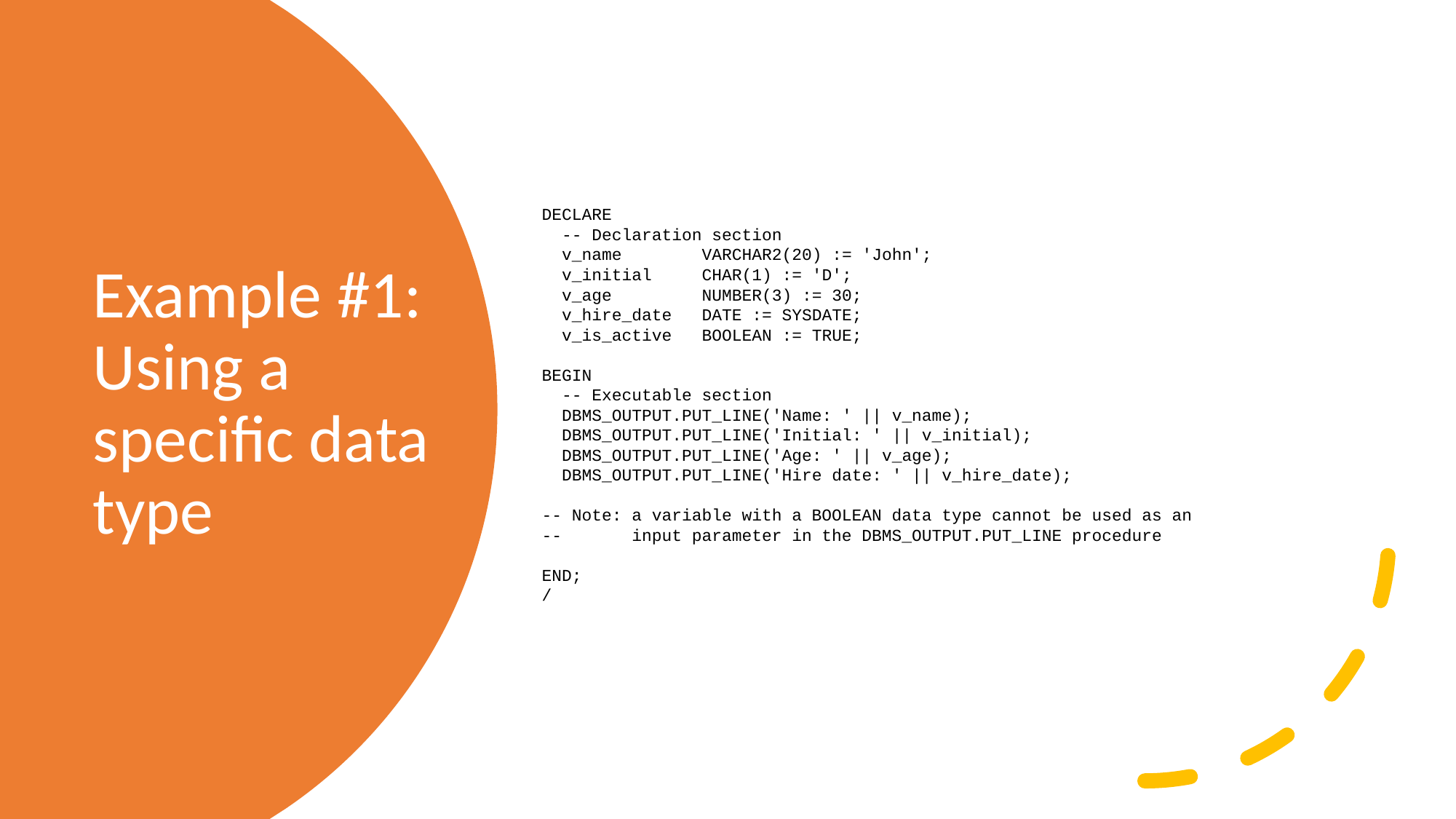

DECLARE
  -- Declaration section
  v_name        VARCHAR2(20) := 'John';
  v_initial     CHAR(1) := 'D';
  v_age         NUMBER(3) := 30;
  v_hire_date   DATE := SYSDATE;
  v_is_active   BOOLEAN := TRUE;

BEGIN
  -- Executable section
  DBMS_OUTPUT.PUT_LINE('Name: ' || v_name);
  DBMS_OUTPUT.PUT_LINE('Initial: ' || v_initial);
  DBMS_OUTPUT.PUT_LINE('Age: ' || v_age);
  DBMS_OUTPUT.PUT_LINE('Hire date: ' || v_hire_date);

-- Note: a variable with a BOOLEAN data type cannot be used as an
--       input parameter in the DBMS_OUTPUT.PUT_LINE procedure

END;
/
# Example #1: Using a specific data type